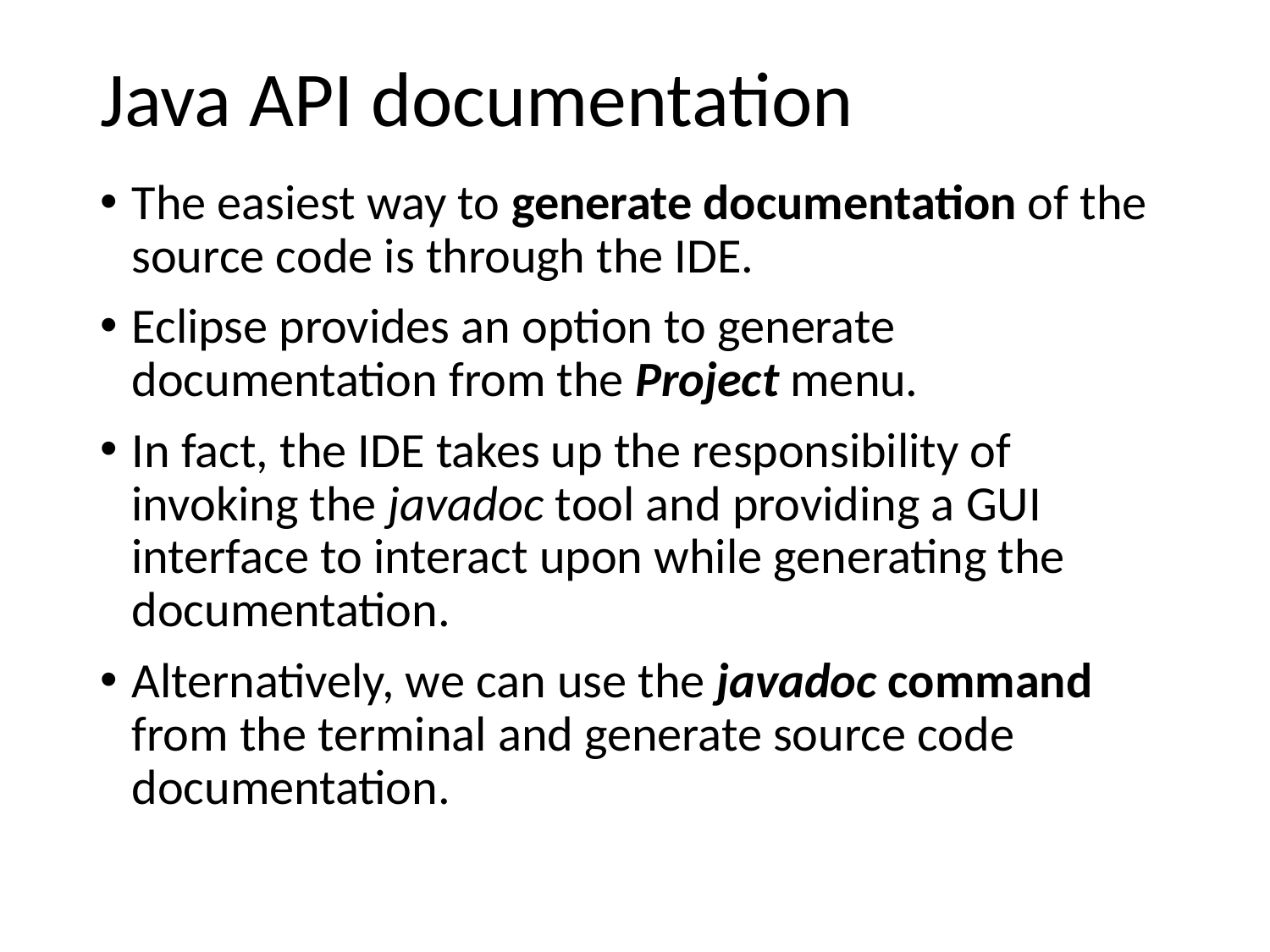

# Java API documentation
The easiest way to generate documentation of the source code is through the IDE.
Eclipse provides an option to generate documentation from the Project menu.
In fact, the IDE takes up the responsibility of invoking the javadoc tool and providing a GUI interface to interact upon while generating the documentation.
Alternatively, we can use the javadoc command from the terminal and generate source code documentation.